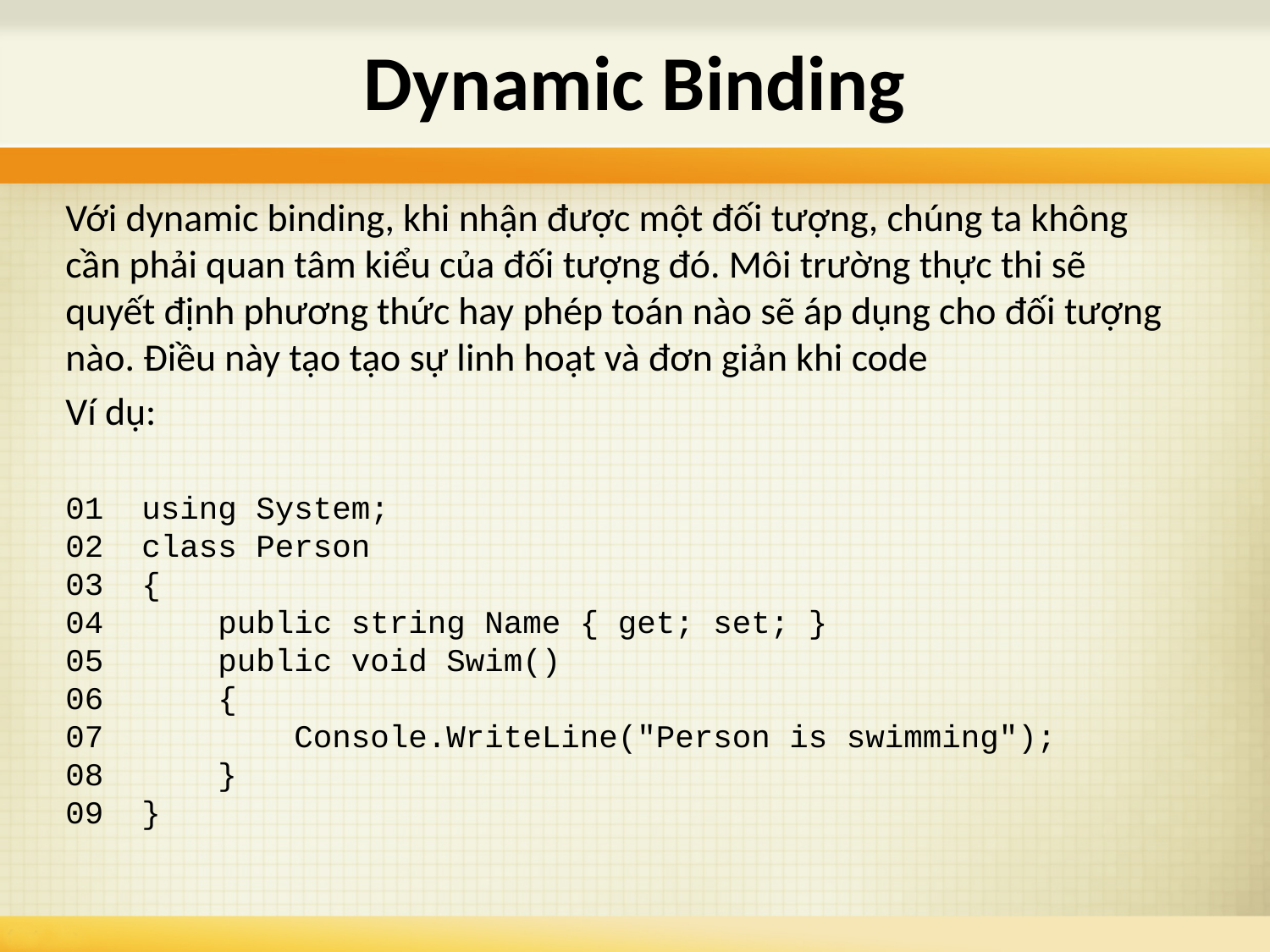

# Dynamic Binding
Với dynamic binding, khi nhận được một đối tượng, chúng ta không cần phải quan tâm kiểu của đối tượng đó. Môi trường thực thi sẽ quyết định phương thức hay phép toán nào sẽ áp dụng cho đối tượng nào. Điều này tạo tạo sự linh hoạt và đơn giản khi code
Ví dụ:

01  using System;
02  class Person
03  {
04      public string Name { get; set; }
05      public void Swim()
06      {
07          Console.WriteLine("Person is swimming");
08      }
09  }